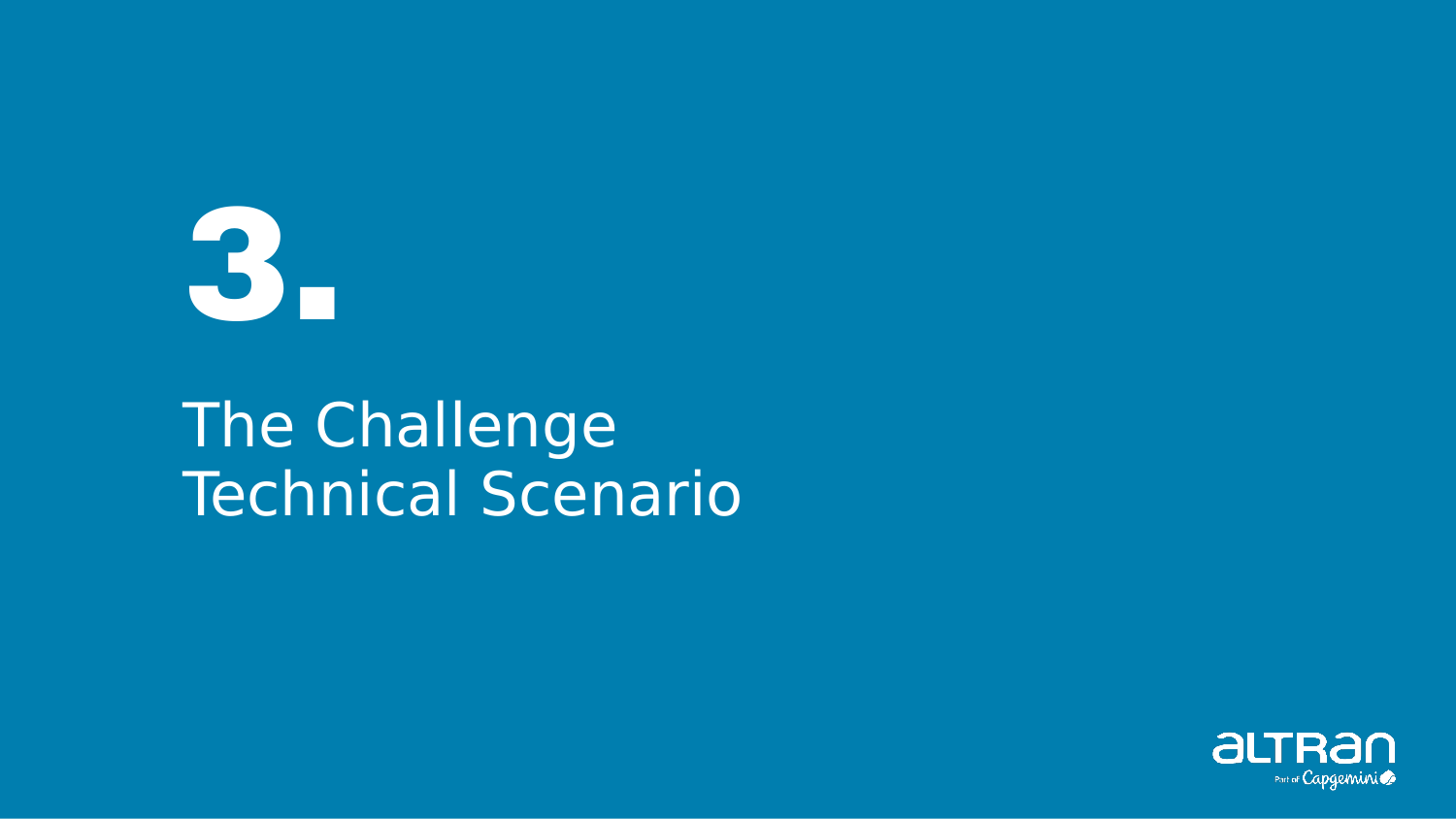

# 3.
The Challenge
Technical Scenario
Presentation title
11
Date